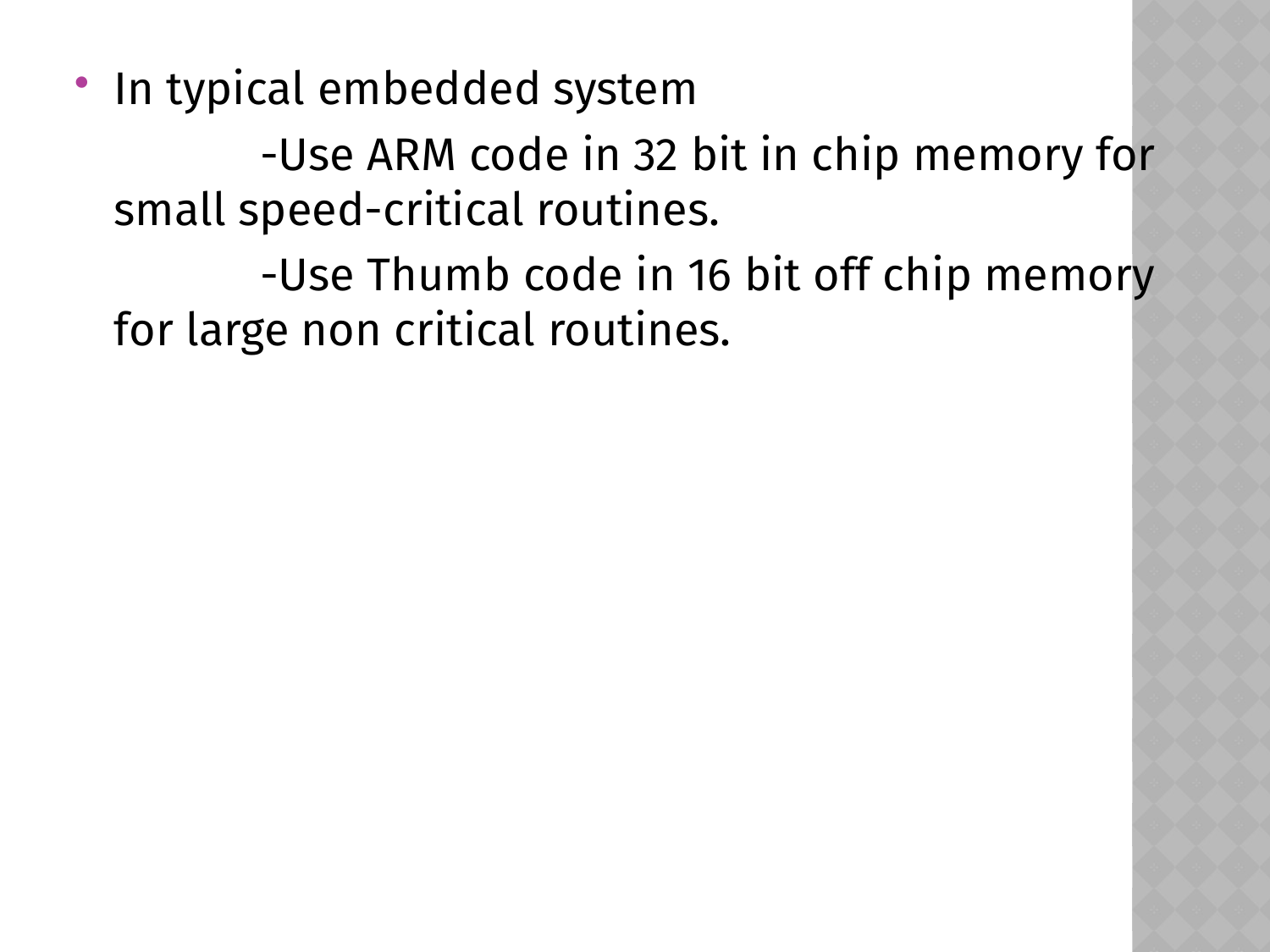

In typical embedded system
               -Use ARM code in 32 bit in chip memory for small speed-critical routines.
               -Use Thumb code in 16 bit off chip memory for large non critical routines.